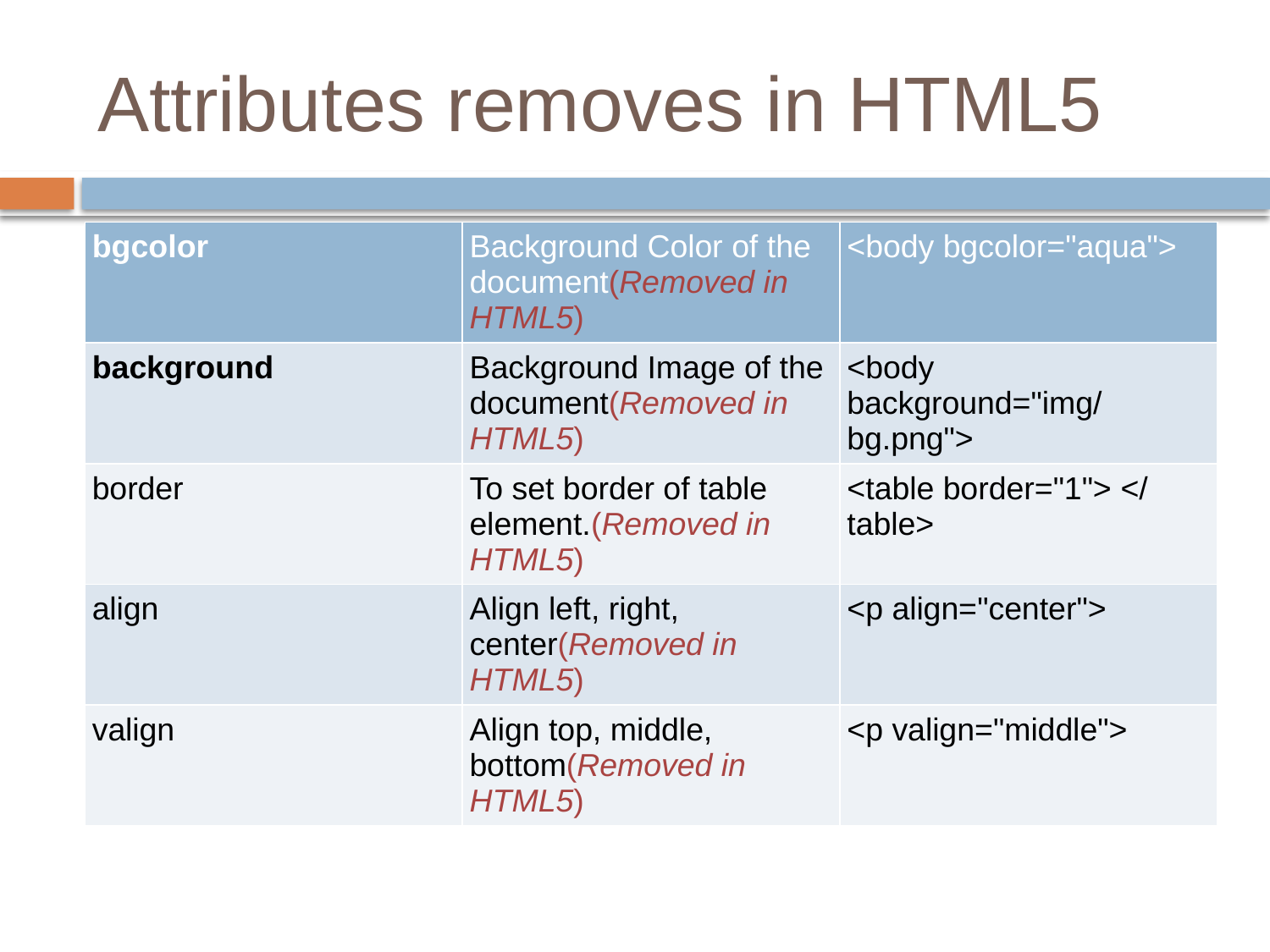

# Attributes removes in HTML5
| bgcolor | Background Color of the document(Removed in HTML5) | <body bgcolor="aqua"> |
| --- | --- | --- |
| background | Background Image of the document(Removed in HTML5) | <body background="img/bg.png"> |
| border | To set border of table element.(Removed in HTML5) | <table border="1"> </table> |
| align | Align left, right, center(Removed in HTML5) | <p align="center"> |
| valign | Align top, middle, bottom(Removed in HTML5) | <p valign="middle"> |